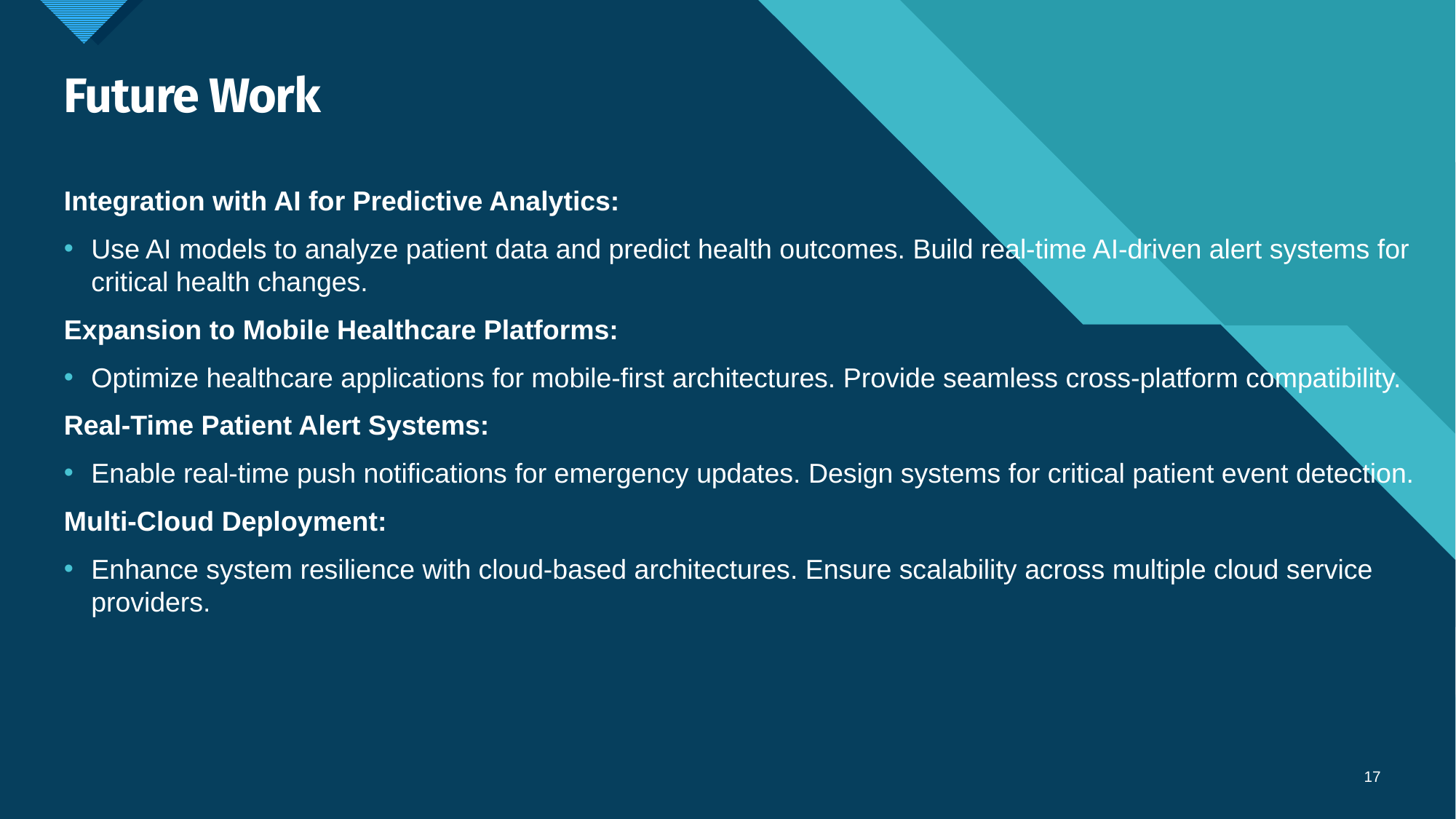

# Future Work
Integration with AI for Predictive Analytics:
Use AI models to analyze patient data and predict health outcomes. Build real-time AI-driven alert systems for critical health changes.
Expansion to Mobile Healthcare Platforms:
Optimize healthcare applications for mobile-first architectures. Provide seamless cross-platform compatibility.
Real-Time Patient Alert Systems:
Enable real-time push notifications for emergency updates. Design systems for critical patient event detection.
Multi-Cloud Deployment:
Enhance system resilience with cloud-based architectures. Ensure scalability across multiple cloud service providers.
17